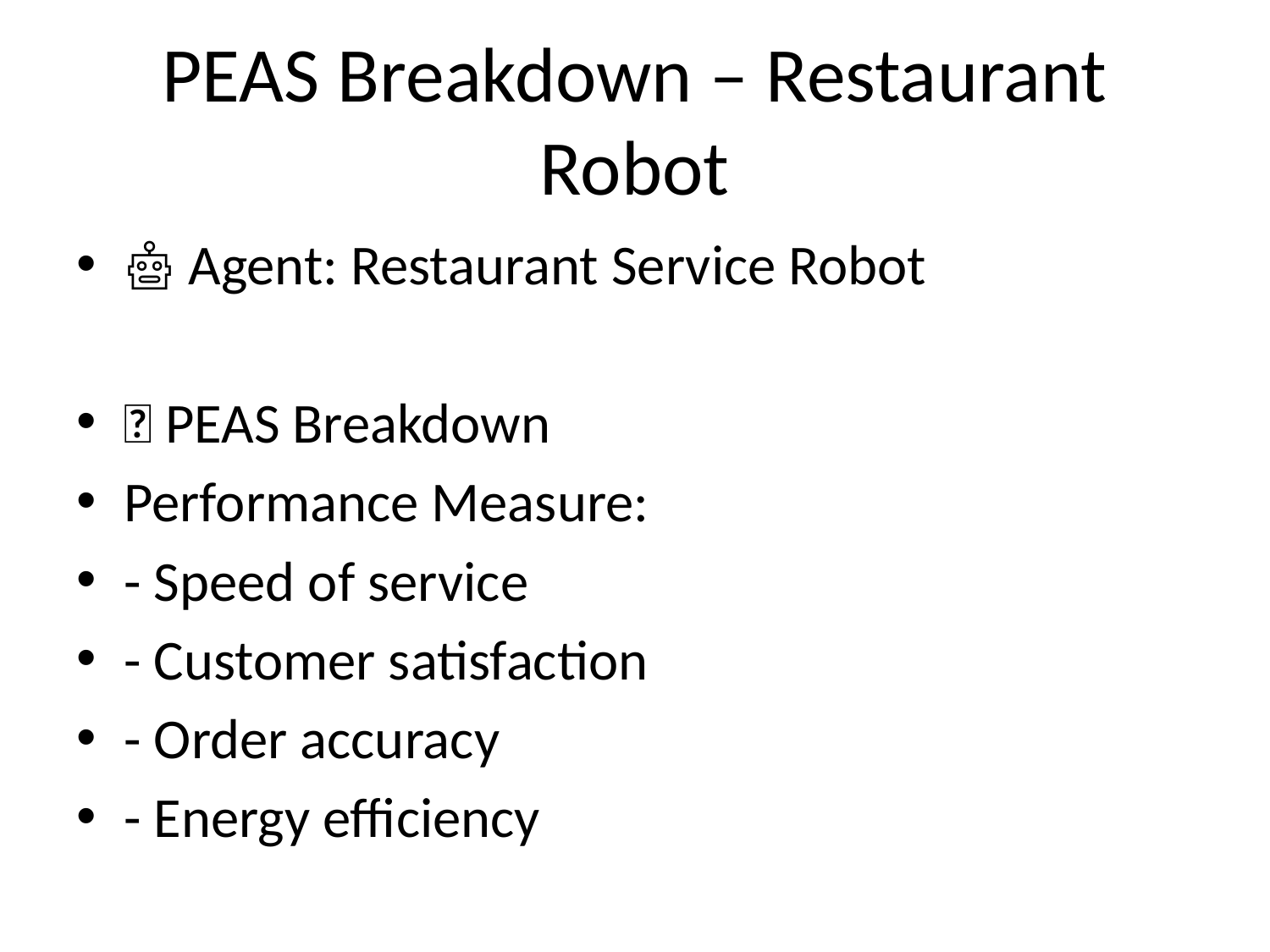

# PEAS Breakdown – Restaurant Robot
🤖 Agent: Restaurant Service Robot

🧩 PEAS Breakdown
Performance Measure:
- Speed of service
- Customer satisfaction
- Order accuracy
- Energy efficiency

Environment:
- Restaurant dining area
- Kitchen
- Customers
- Tables and chairs

Actuators:
- Wheels (for movement)
- Robotic arms (for serving)
- Display screen (for interaction)
- Speakers (for voice communication)

Sensors:
- Cameras (for object and face recognition)
- Microphones (for voice commands)
- Touch sensors (for tray handling)
- LIDAR/Ultrasonic (for navigation)